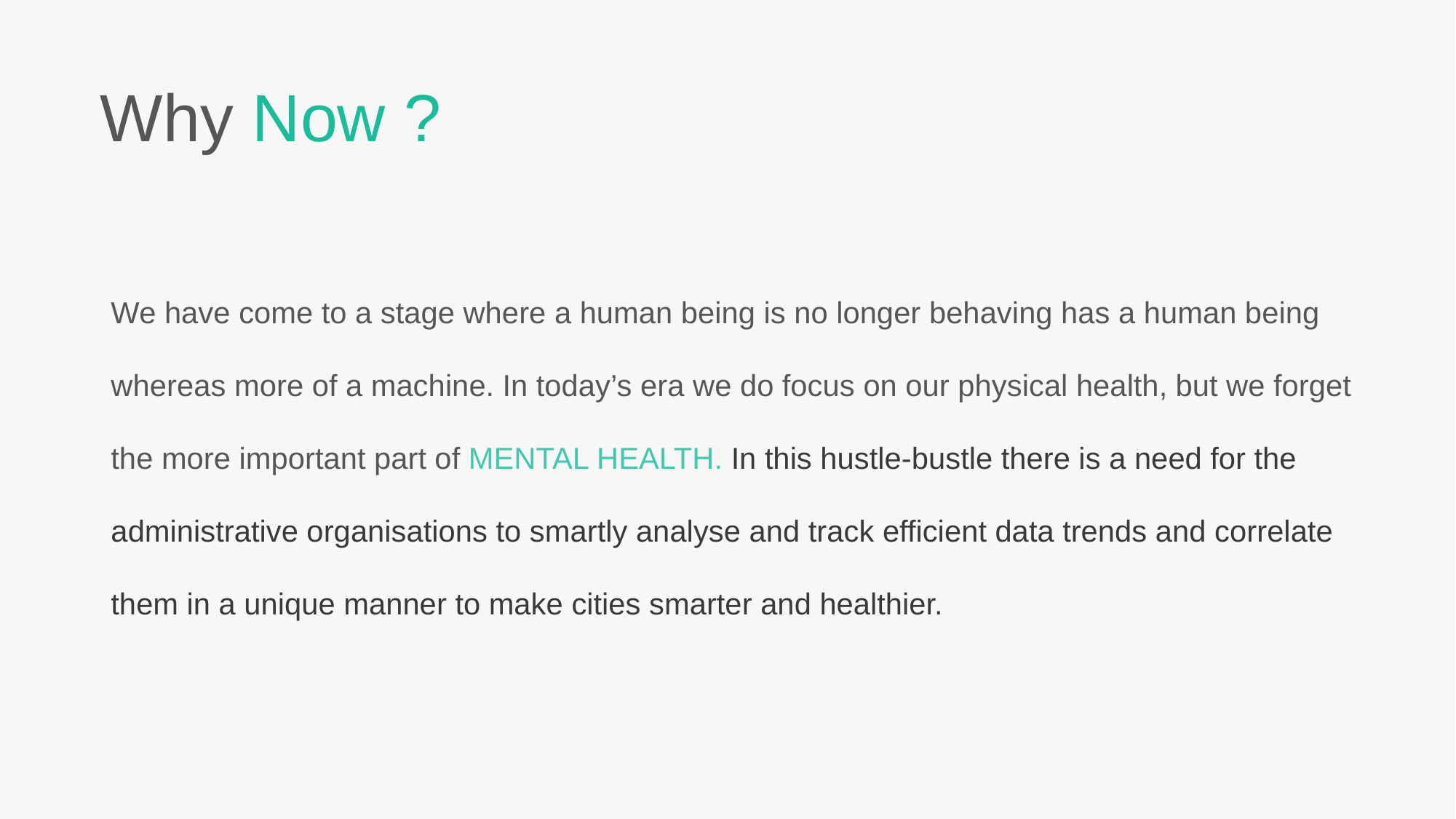

Why Now ?
We have come to a stage where a human being is no longer behaving has a human being whereas more of a machine. In today’s era we do focus on our physical health, but we forget the more important part of MENTAL HEALTH. In this hustle-bustle there is a need for the administrative organisations to smartly analyse and track efficient data trends and correlate them in a unique manner to make cities smarter and healthier.